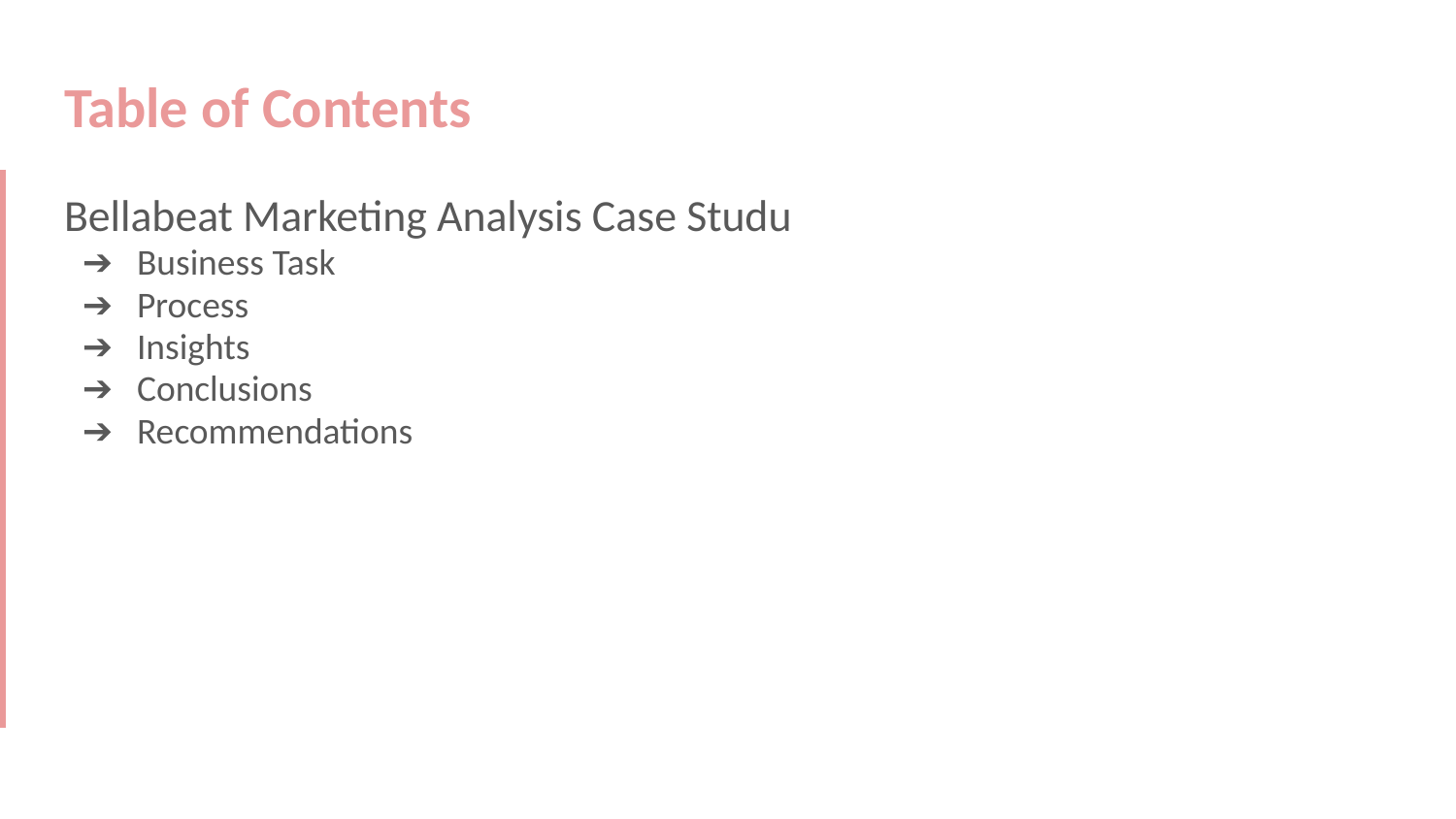

# Table of Contents
Bellabeat Marketing Analysis Case Studu
Business Task
Process
Insights
Conclusions
Recommendations